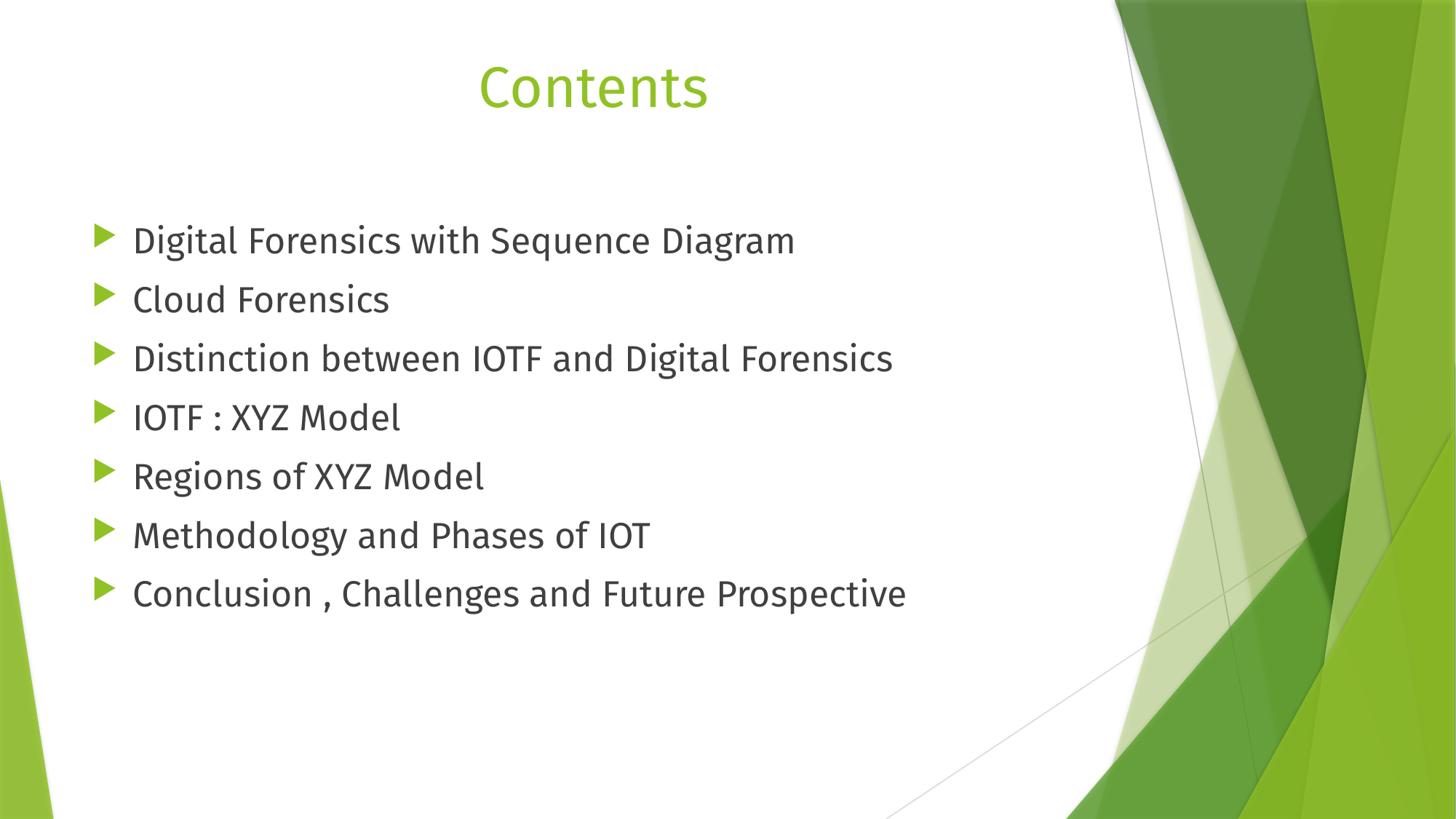

# Contents

Digital Forensics with Sequence Diagram
Cloud Forensics
Distinction between IOTF and Digital Forensics
IOTF : XYZ Model
Regions of XYZ Model
Methodology and Phases of IOT
Conclusion , Challenges and Future Prospective